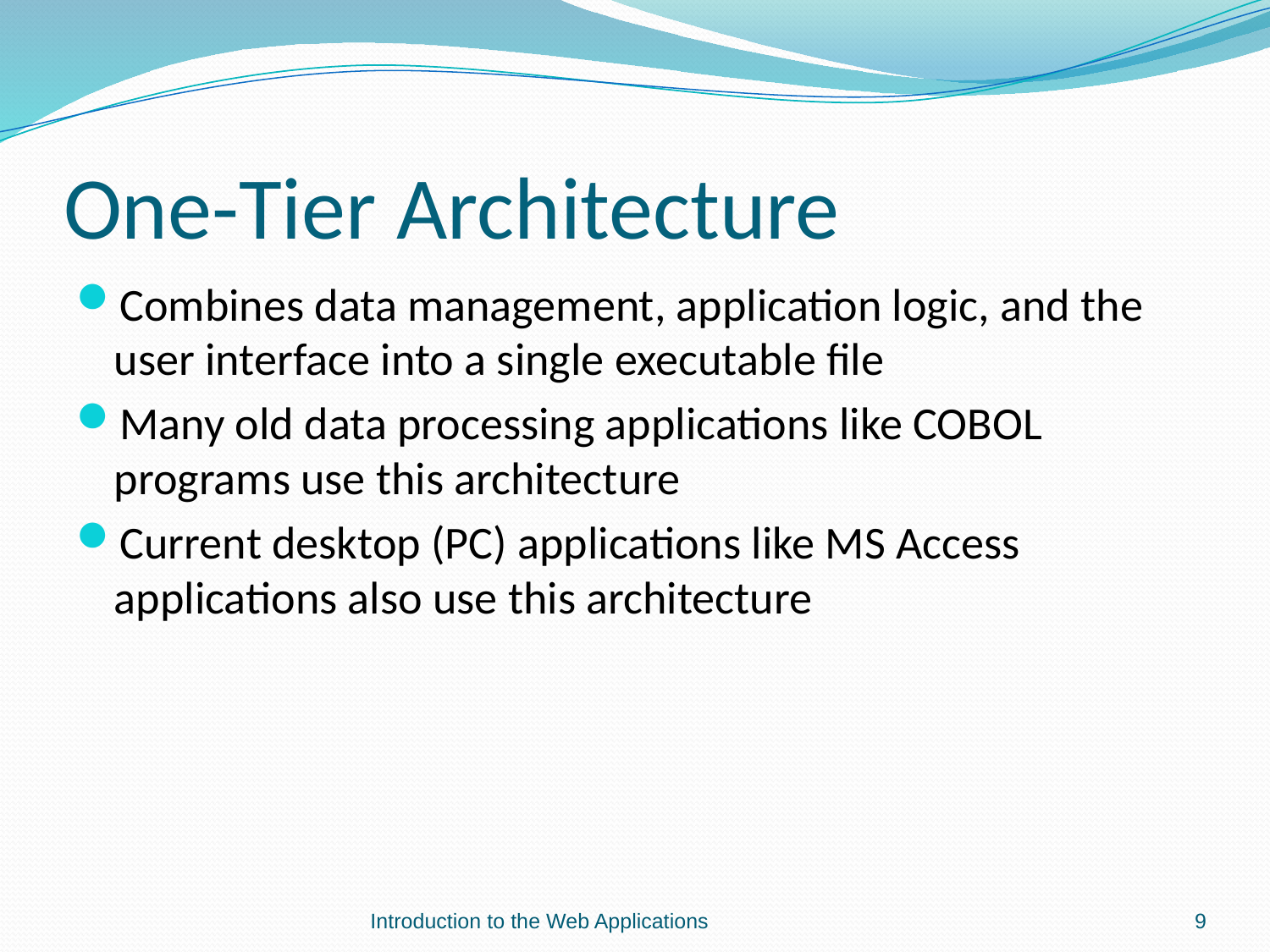

# One-Tier Architecture
Combines data management, application logic, and the user interface into a single executable file
Many old data processing applications like COBOL programs use this architecture
Current desktop (PC) applications like MS Access applications also use this architecture
Introduction to the Web Applications
9